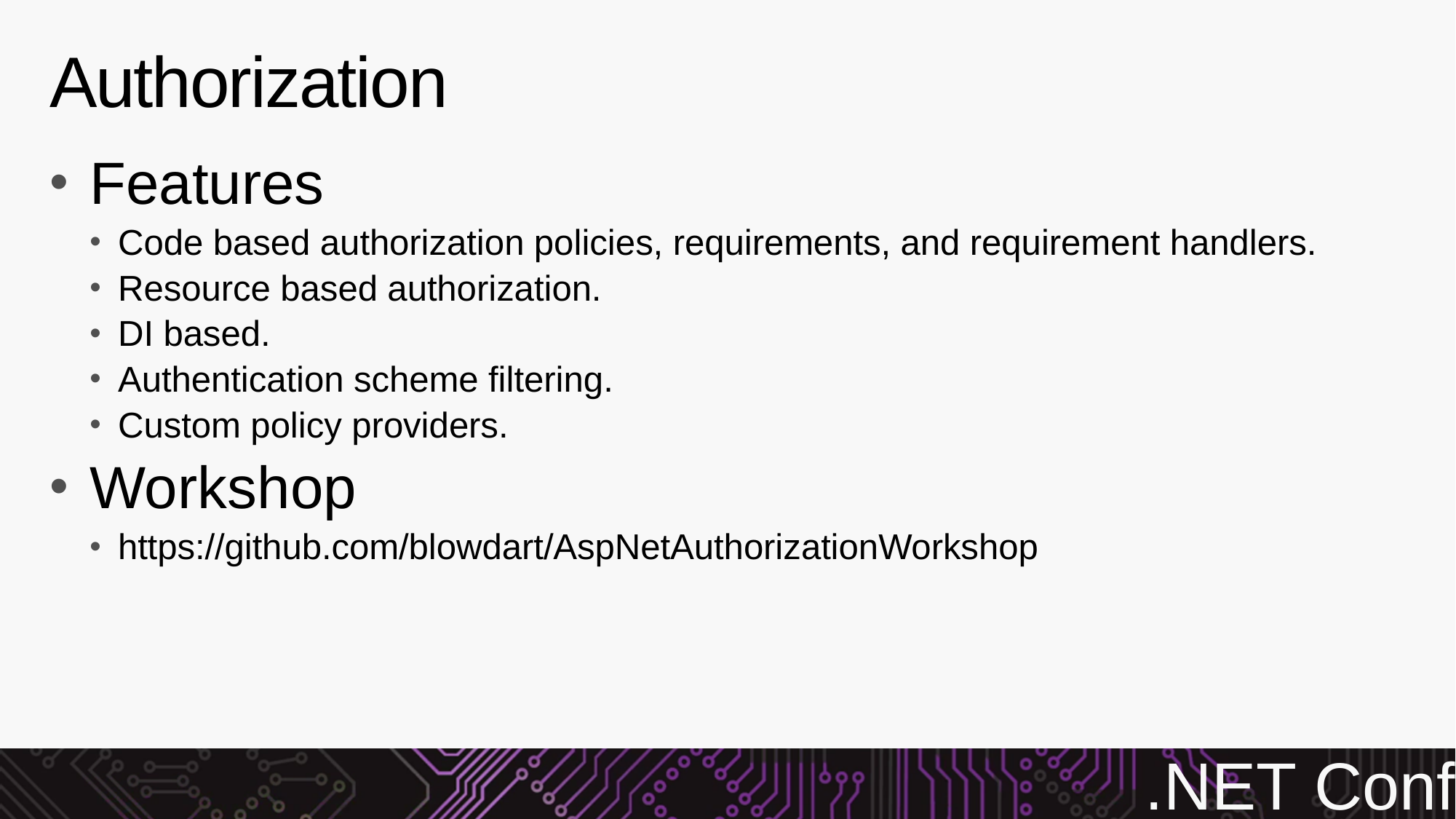

# Authorization
Features
Code based authorization policies, requirements, and requirement handlers.
Resource based authorization.
DI based.
Authentication scheme filtering.
Custom policy providers.
Workshop
https://github.com/blowdart/AspNetAuthorizationWorkshop